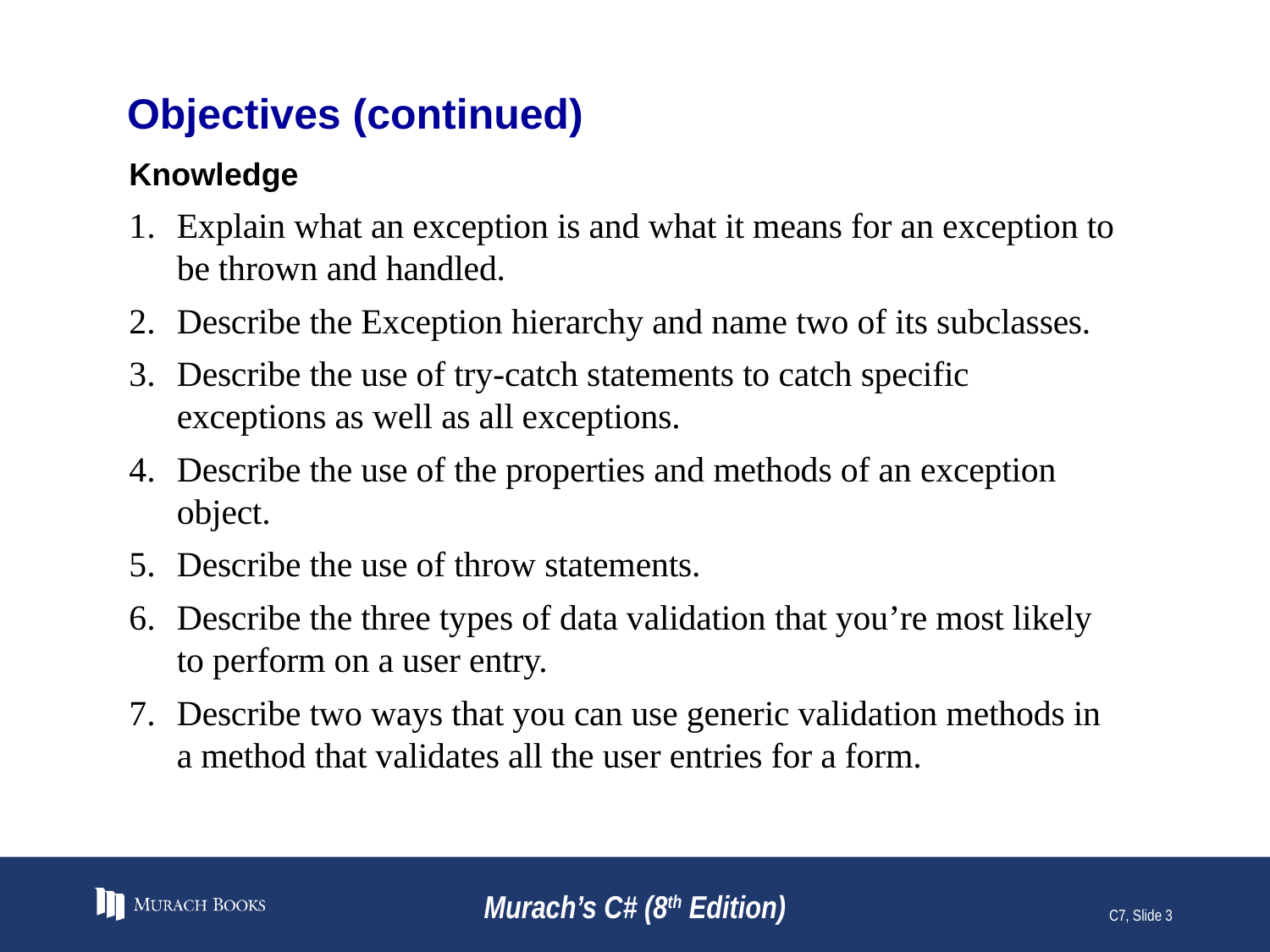

# Objectives (continued)
Knowledge
Explain what an exception is and what it means for an exception to be thrown and handled.
Describe the Exception hierarchy and name two of its subclasses.
Describe the use of try-catch statements to catch specific exceptions as well as all exceptions.
Describe the use of the properties and methods of an exception object.
Describe the use of throw statements.
Describe the three types of data validation that you’re most likely to perform on a user entry.
Describe two ways that you can use generic validation methods in a method that validates all the user entries for a form.

Murach’s C# (8th Edition)

C7, Slide 3